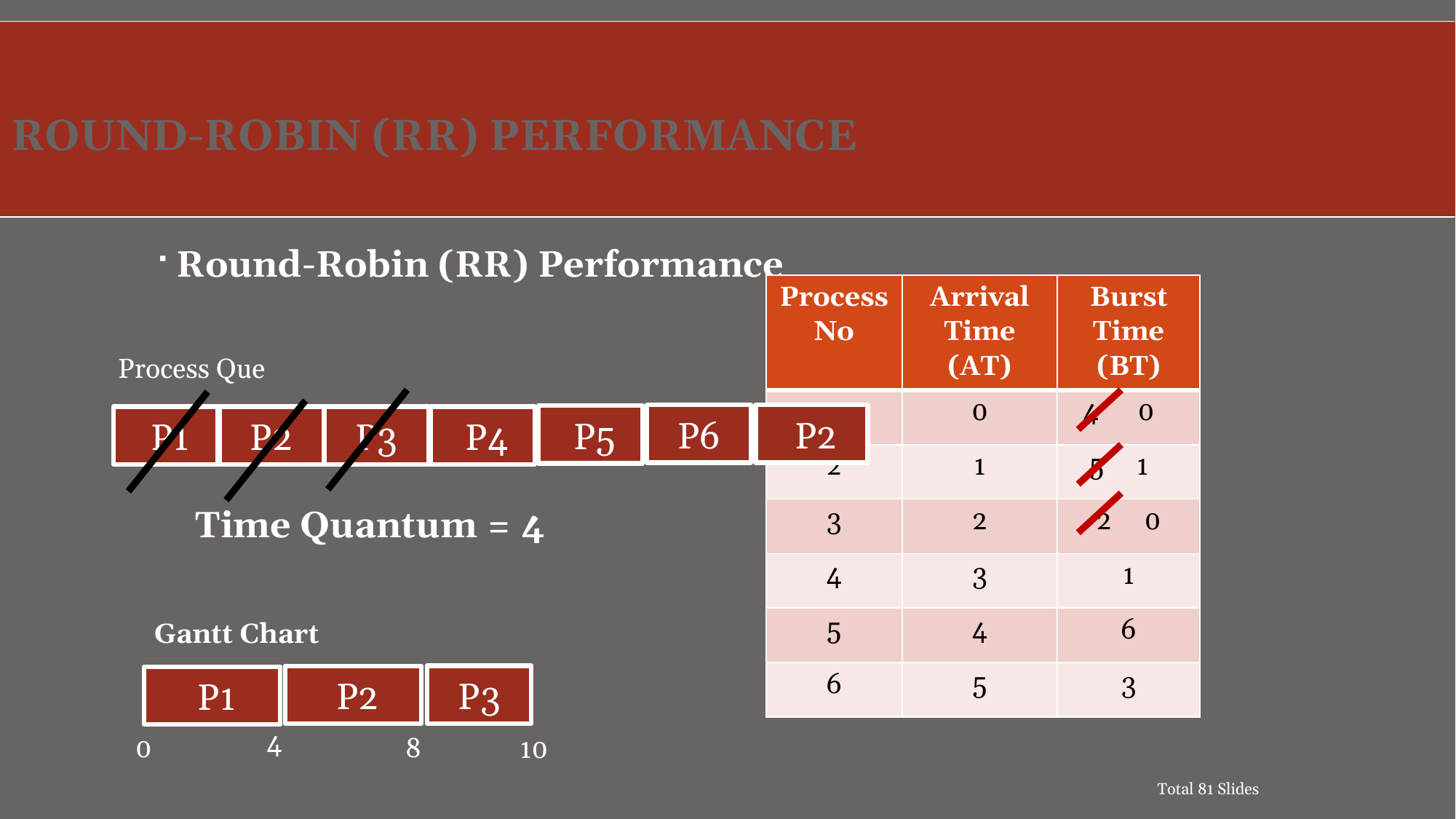

Round-Robin (RR) Performance
#
Round-Robin (RR) Performance

| Process No | Arrival Time (AT) | Burst Time (BT) |
| --- | --- | --- |
| 1 | 0 | 4 0 |
| 2 | 1 | 5 1 |
| 3 | 2 | 2 0 |
| 4 | 3 | 1 |
| 5 | 4 | 6 |
| 6 | 5 | 3 |
Process Que
P6
 P2
 P5
 P1
P2
P3
 P4
Time Quantum = 4
Gantt Chart
P3
 P2
 P1
4
0
8
10
Total 81 Slides
29